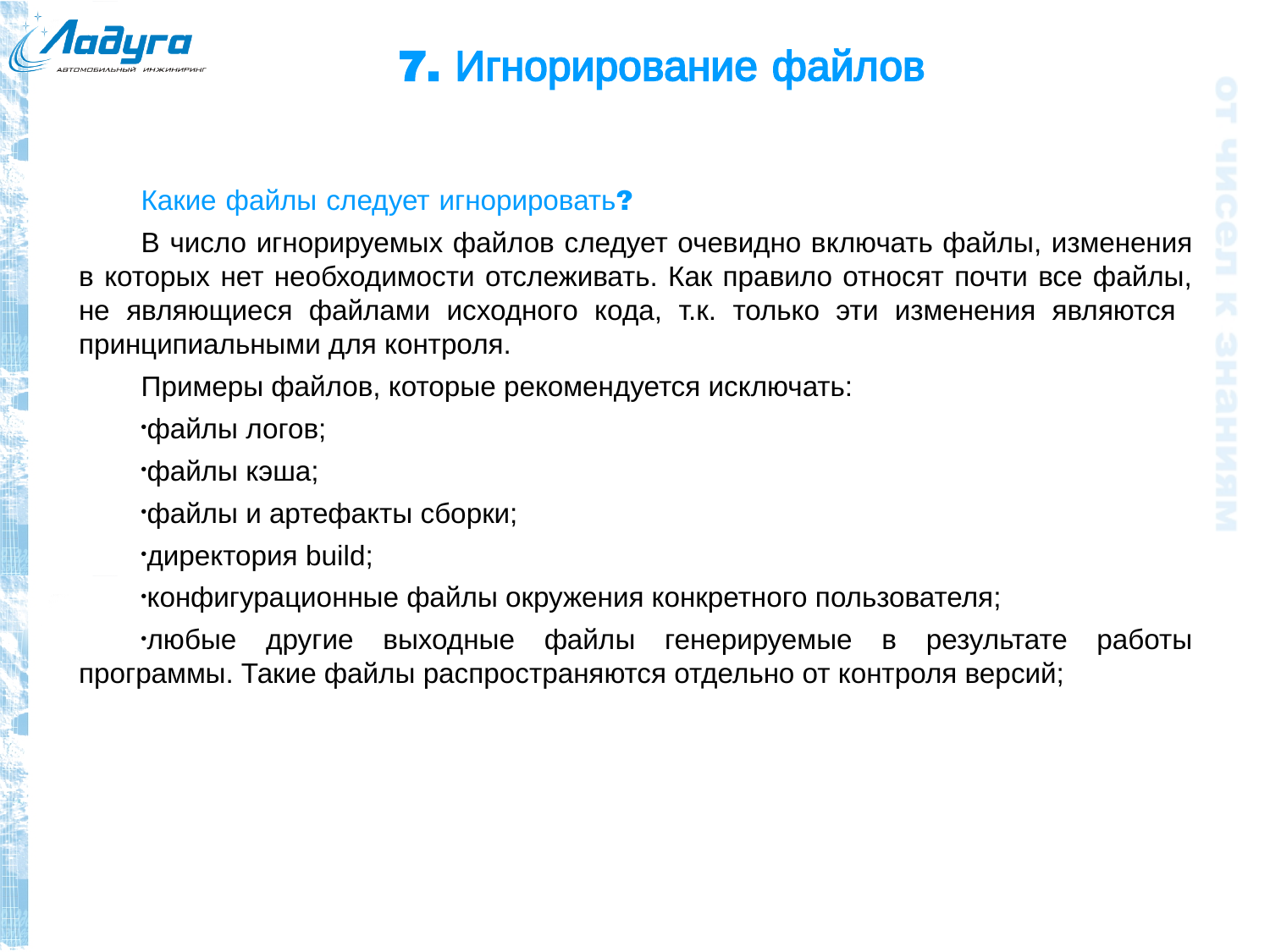

# 7. Игнорирование файлов
Какие файлы следует игнорировать?
В число игнорируемых файлов следует очевидно включать файлы, изменения в которых нет необходимости отслеживать. Как правило относят почти все файлы, не являющиеся файлами исходного кода, т.к. только эти изменения являются  принципиальными для контроля.
Примеры файлов, которые рекомендуется исключать:
файлы логов;
файлы кэша;
файлы и артефакты сборки;
директория build;
конфигурационные файлы окружения конкретного пользователя;
любые другие выходные файлы генерируемые в результате работы программы. Такие файлы распространяются отдельно от контроля версий;